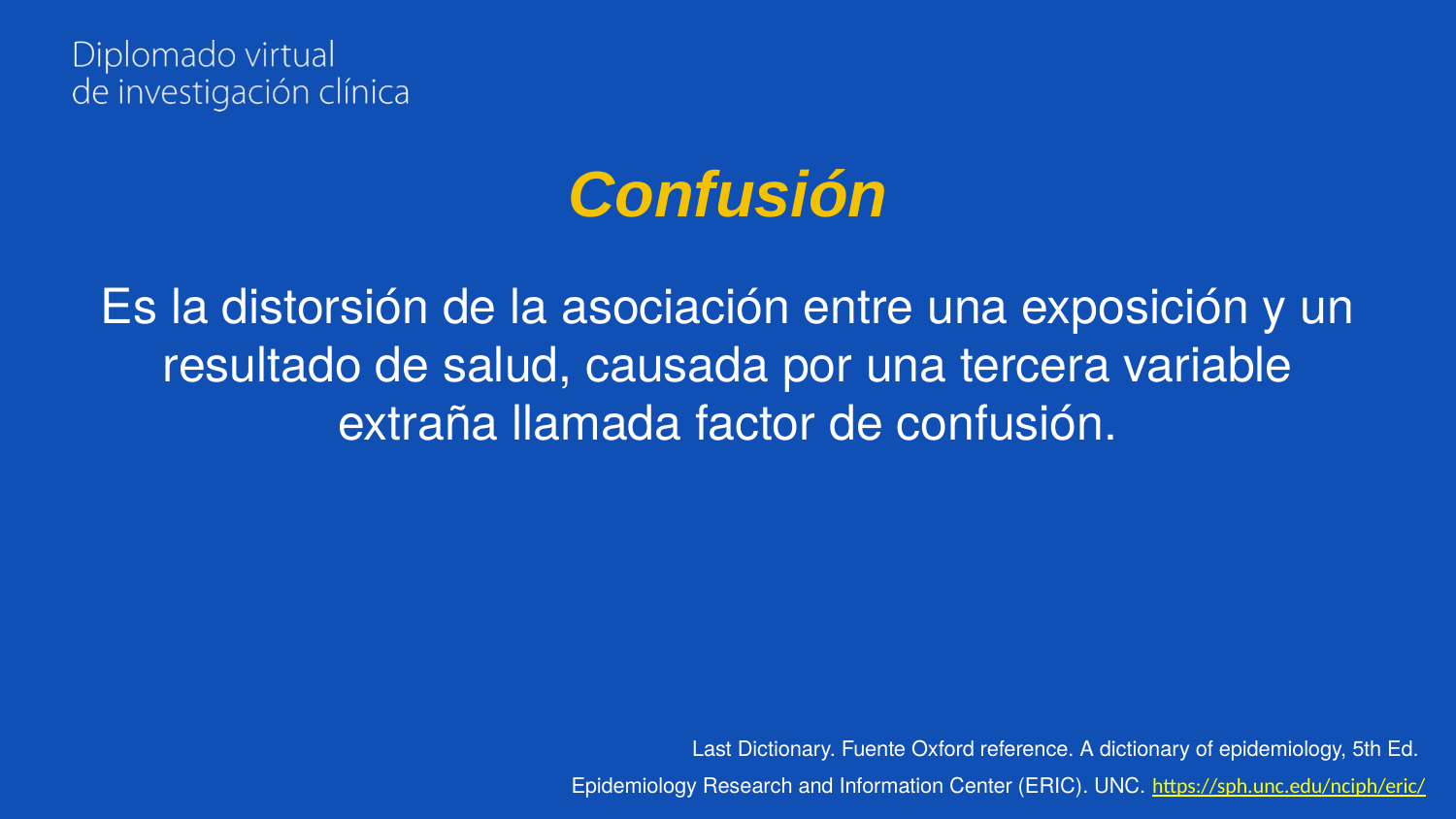

# Confusión
Es la distorsión de la asociación entre una exposición y un resultado de salud, causada por una tercera variable extraña llamada factor de confusión.
Last Dictionary. Fuente Oxford reference. A dictionary of epidemiology, 5th Ed.
Epidemiology Research and Information Center (ERIC). UNC. https://sph.unc.edu/nciph/eric/